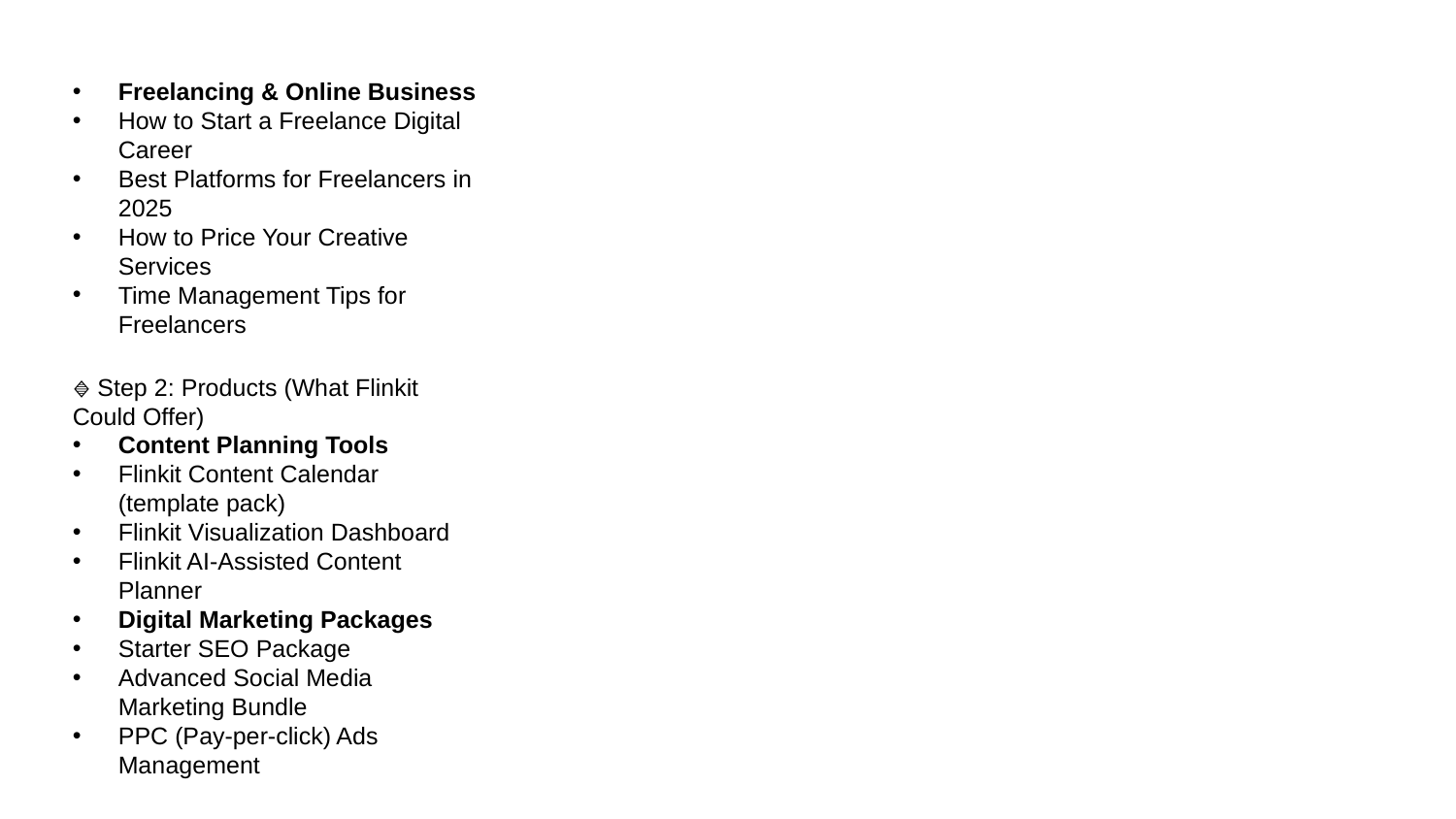

Freelancing & Online Business
How to Start a Freelance Digital Career
Best Platforms for Freelancers in 2025
How to Price Your Creative Services
Time Management Tips for Freelancers
🔹 Step 2: Products (What Flinkit Could Offer)
Content Planning Tools
Flinkit Content Calendar (template pack)
Flinkit Visualization Dashboard
Flinkit AI-Assisted Content Planner
Digital Marketing Packages
Starter SEO Package
Advanced Social Media Marketing Bundle
PPC (Pay-per-click) Ads Management